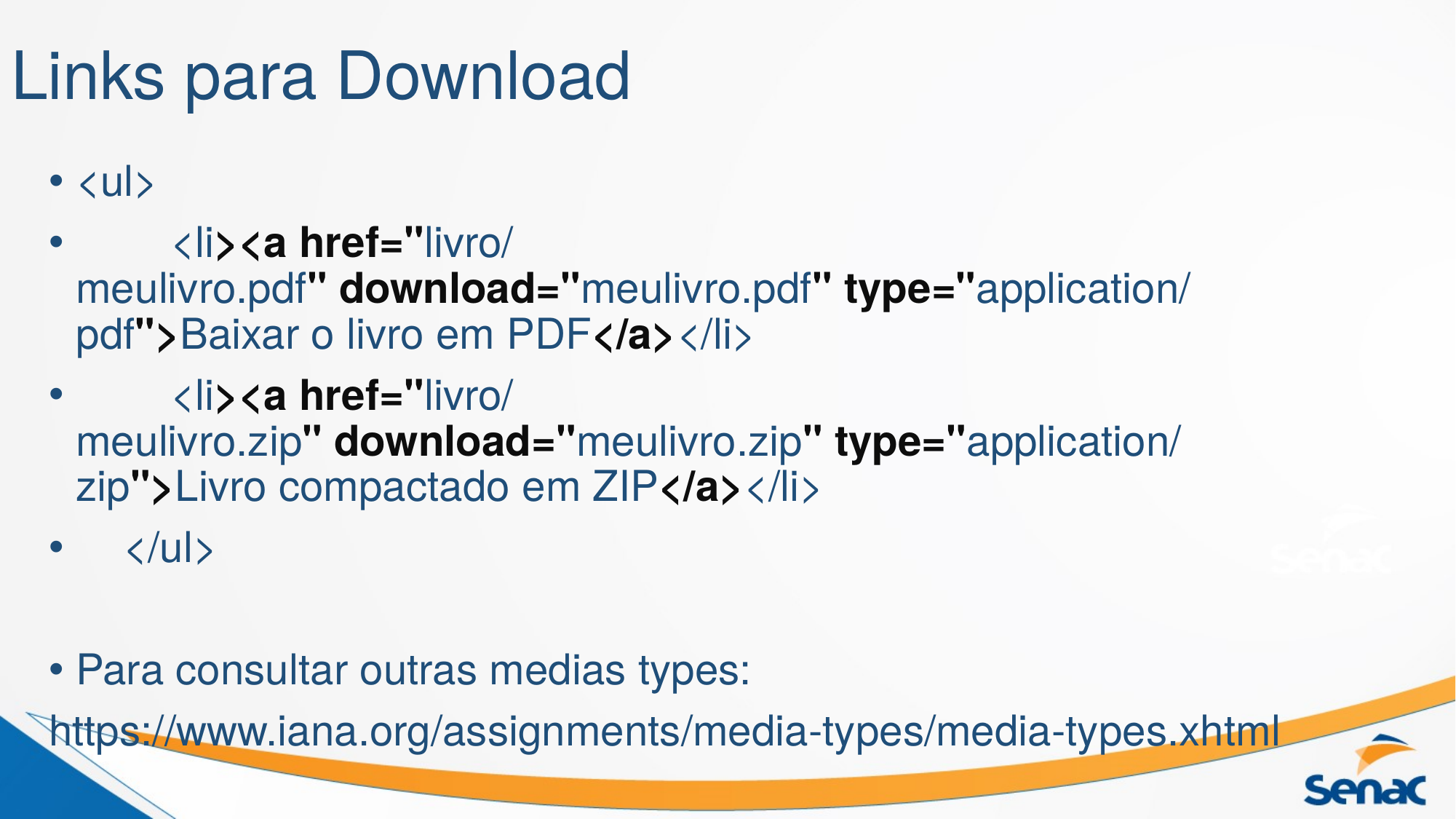

# Links para Download
<ul>
        <li><a href="livro/meulivro.pdf" download="meulivro.pdf" type="application/pdf">Baixar o livro em PDF</a></li>
        <li><a href="livro/meulivro.zip" download="meulivro.zip" type="application/zip">Livro compactado em ZIP</a></li>
    </ul>

Para consultar outras medias types:
https://www.iana.org/assignments/media-types/media-types.xhtml